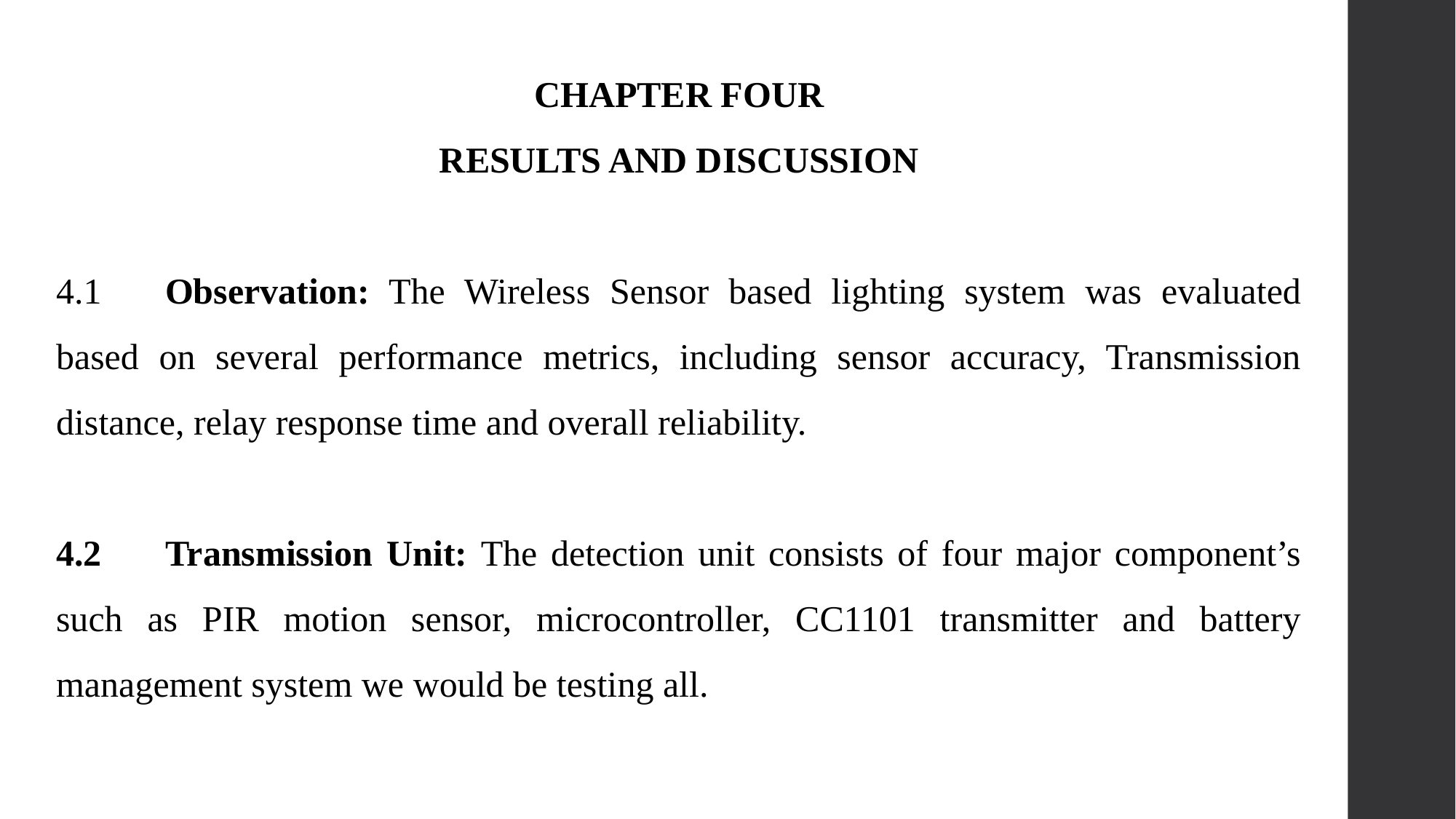

CHAPTER FOUR
RESULTS AND DISCUSSION

4.1	Observation: The Wireless Sensor based lighting system was evaluated based on several performance metrics, including sensor accuracy, Transmission distance, relay response time and overall reliability.

4.2	Transmission Unit: The detection unit consists of four major component’s such as PIR motion sensor, microcontroller, CC1101 transmitter and battery management system we would be testing all.